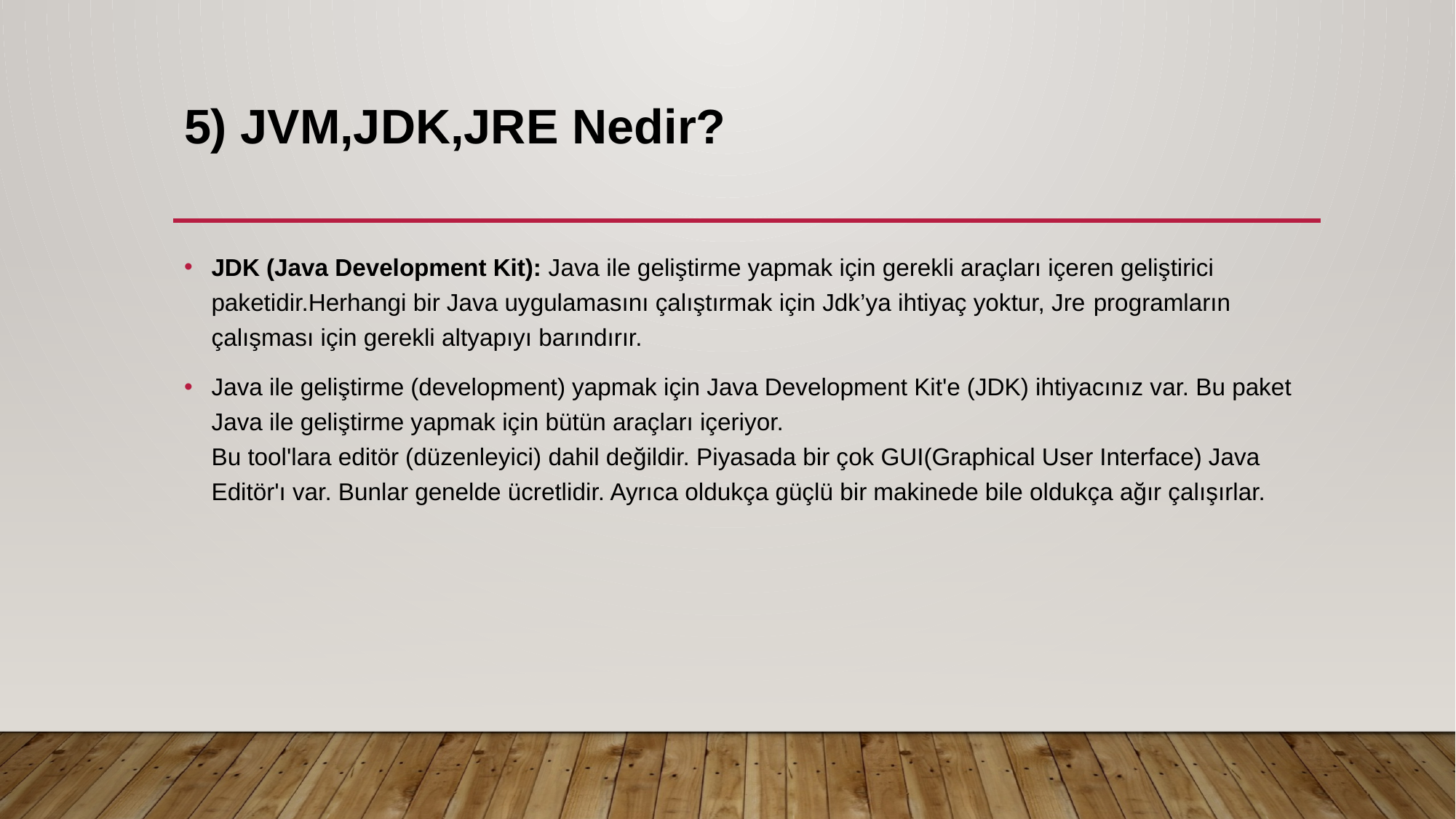

# 5) JVM,JDK,JRE Nedir?
JDK (Java Development Kit): Java ile geliştirme yapmak için gerekli araçları içeren geliştirici paketidir.Herhangi bir Java uygulamasını çalıştırmak için Jdk’ya ihtiyaç yoktur, Jre programların çalışması için gerekli altyapıyı barındırır.
Java ile geliştirme (development) yapmak için Java Development Kit'e (JDK) ihtiyacınız var. Bu paket Java ile geliştirme yapmak için bütün araçları içeriyor.
Bu tool'lara editör (düzenleyici) dahil değildir. Piyasada bir çok GUI(Graphical User Interface) Java Editör'ı var. Bunlar genelde ücretlidir. Ayrıca oldukça güçlü bir makinede bile oldukça ağır çalışırlar.